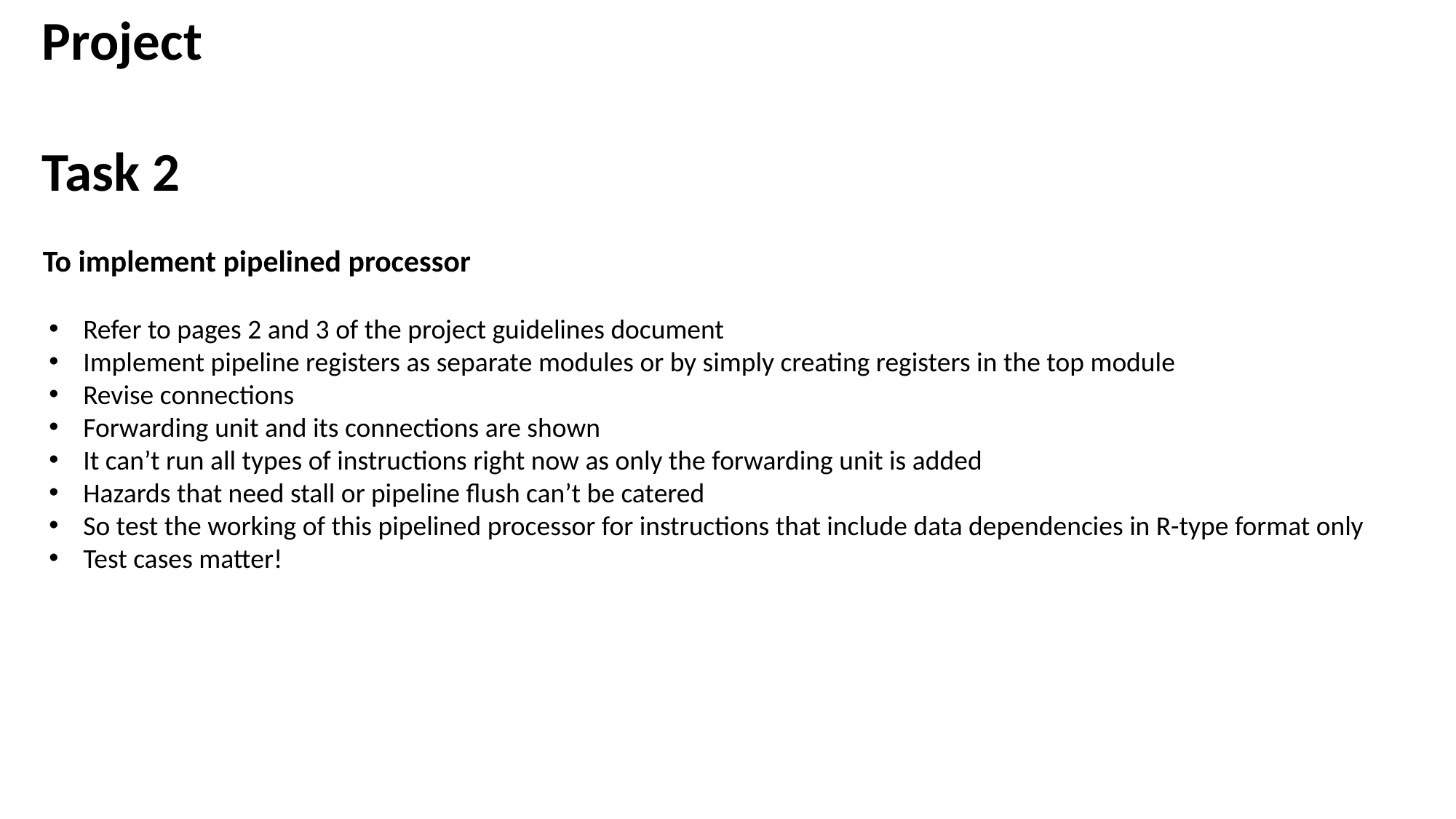

Project

Task 2
To implement pipelined processor
Refer to pages 2 and 3 of the project guidelines document
Implement pipeline registers as separate modules or by simply creating registers in the top module
Revise connections
Forwarding unit and its connections are shown
It can’t run all types of instructions right now as only the forwarding unit is added
Hazards that need stall or pipeline flush can’t be catered
So test the working of this pipelined processor for instructions that include data dependencies in R-type format only
Test cases matter!